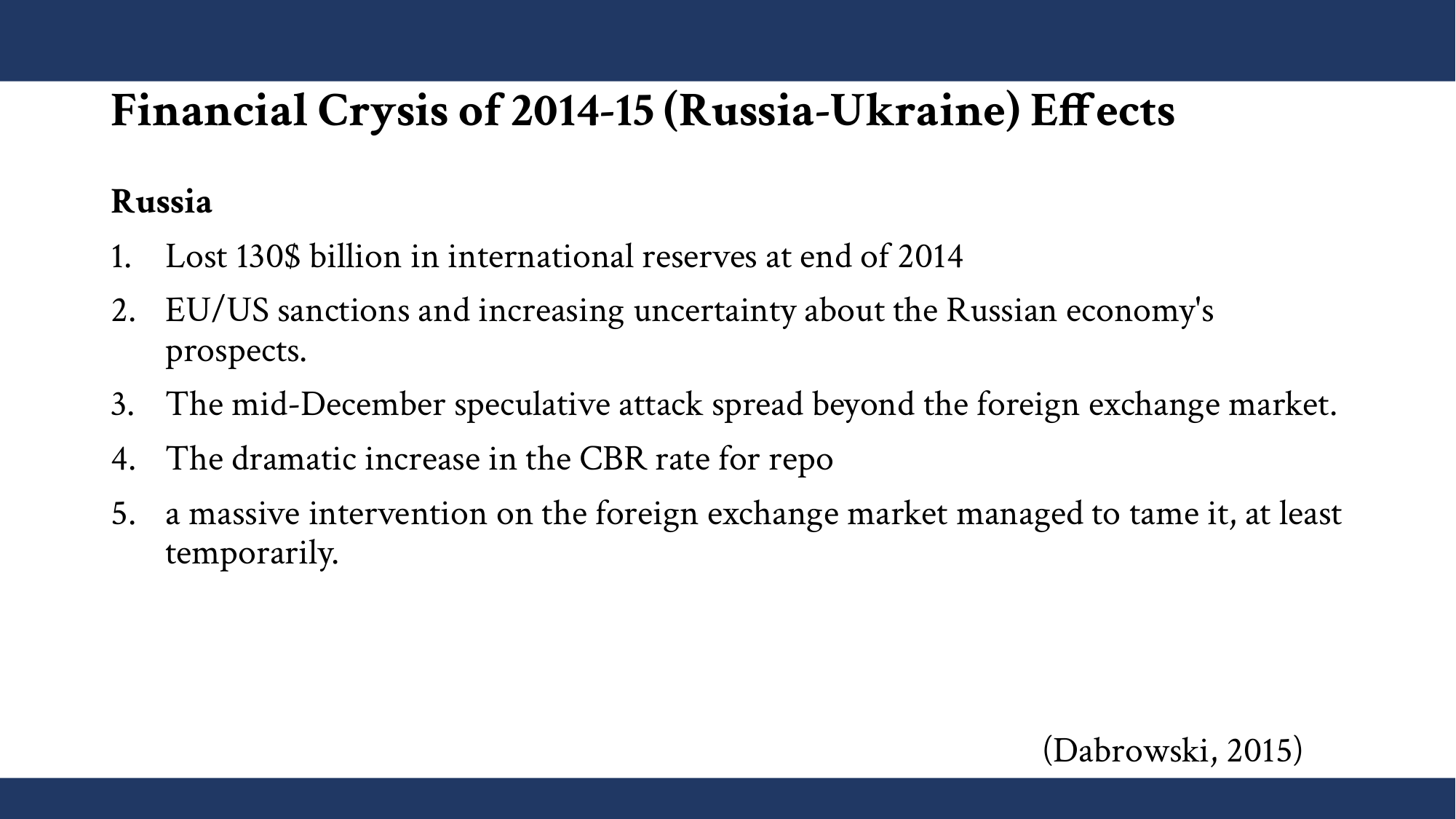

# Financial Crysis of 2014-15 (Russia-Ukraine) Effects
Russia
Lost 130$ billion in international reserves at end of 2014
EU/US sanctions and increasing uncertainty about the Russian economy's prospects.
The mid-December speculative attack spread beyond the foreign exchange market.
The dramatic increase in the CBR rate for repo
a massive intervention on the foreign exchange market managed to tame it, at least temporarily.

(Dabrowski, 2015)